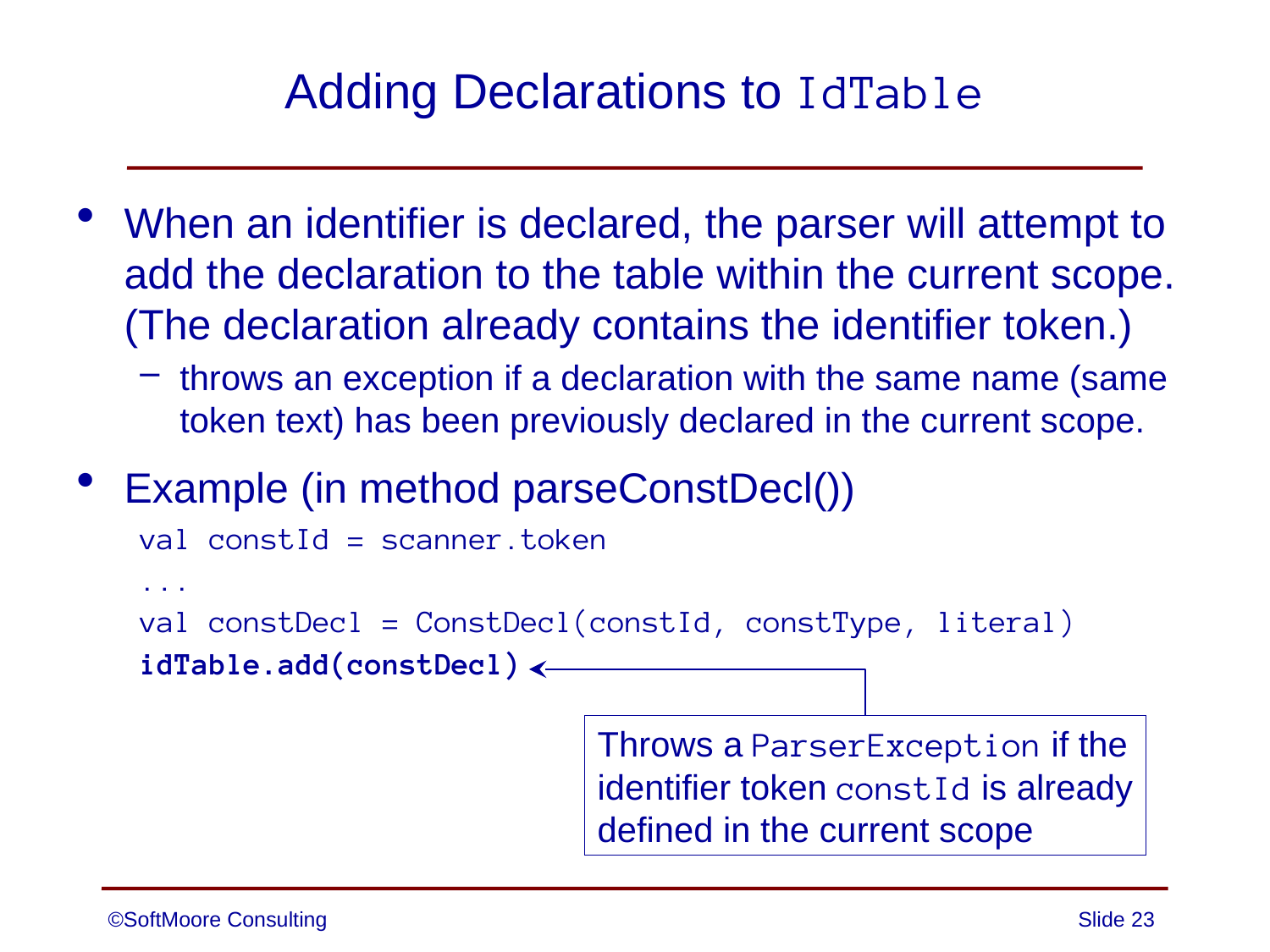

# Adding Declarations to IdTable
When an identifier is declared, the parser will attempt to add the declaration to the table within the current scope. (The declaration already contains the identifier token.)
throws an exception if a declaration with the same name (same token text) has been previously declared in the current scope.
Example (in method parseConstDecl())
val constId = scanner.token
...
val constDecl = ConstDecl(constId, constType, literal)
idTable.add(constDecl)

Throws a ParserException if the
identifier token constId is already
defined in the current scope
©SoftMoore Consulting
Slide 23